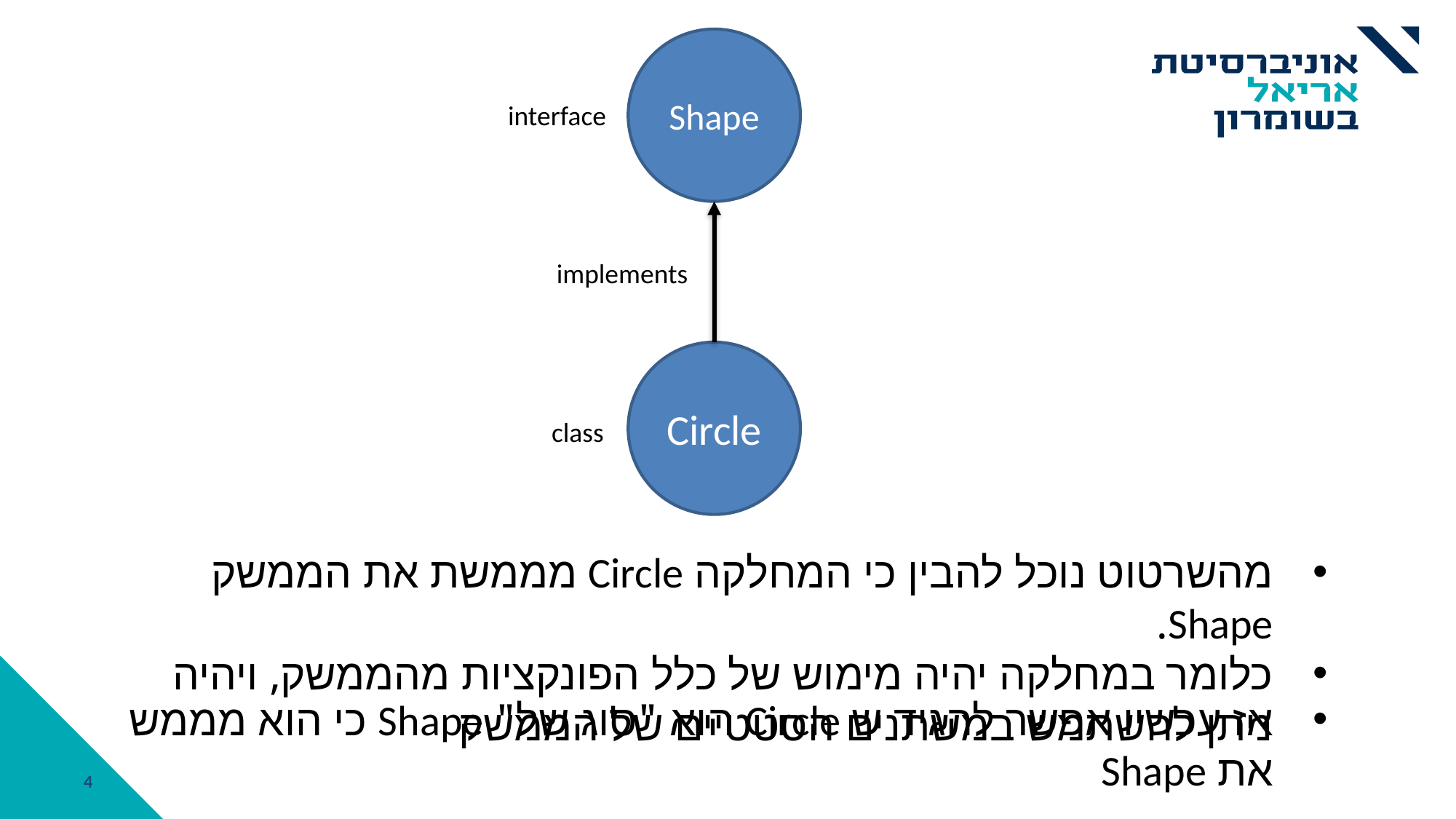

Shape
interface
implements
Circle
class
מהשרטוט נוכל להבין כי המחלקה Circle מממשת את הממשק Shape.
כלומר במחלקה יהיה מימוש של כלל הפונקציות מהממשק, ויהיה ניתן להשתמש במשתנים הסטטיים של הממשק
אז עכשיו אפשר להגיד ש Circle הוא "סוג של" Shape כי הוא מממש את Shape
4